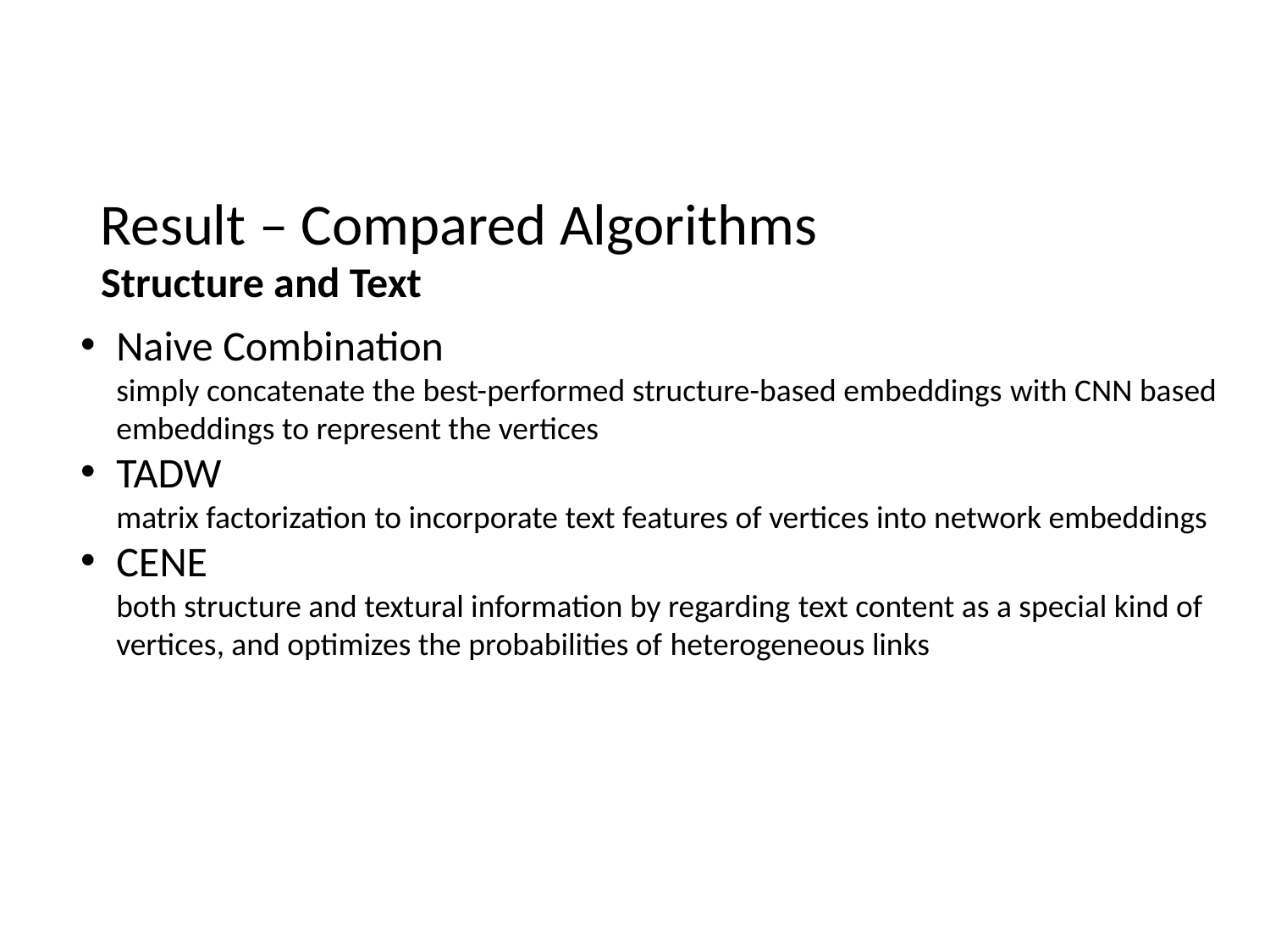

# Result – Compared Algorithms
Structure and Text
Naive Combination
simply concatenate the best-performed structure-based embeddings with CNN based embeddings to represent the vertices
TADW
matrix factorization to incorporate text features of vertices into network embeddings
CENE
both structure and textural information by regarding text content as a special kind of vertices, and optimizes the probabilities of heterogeneous links